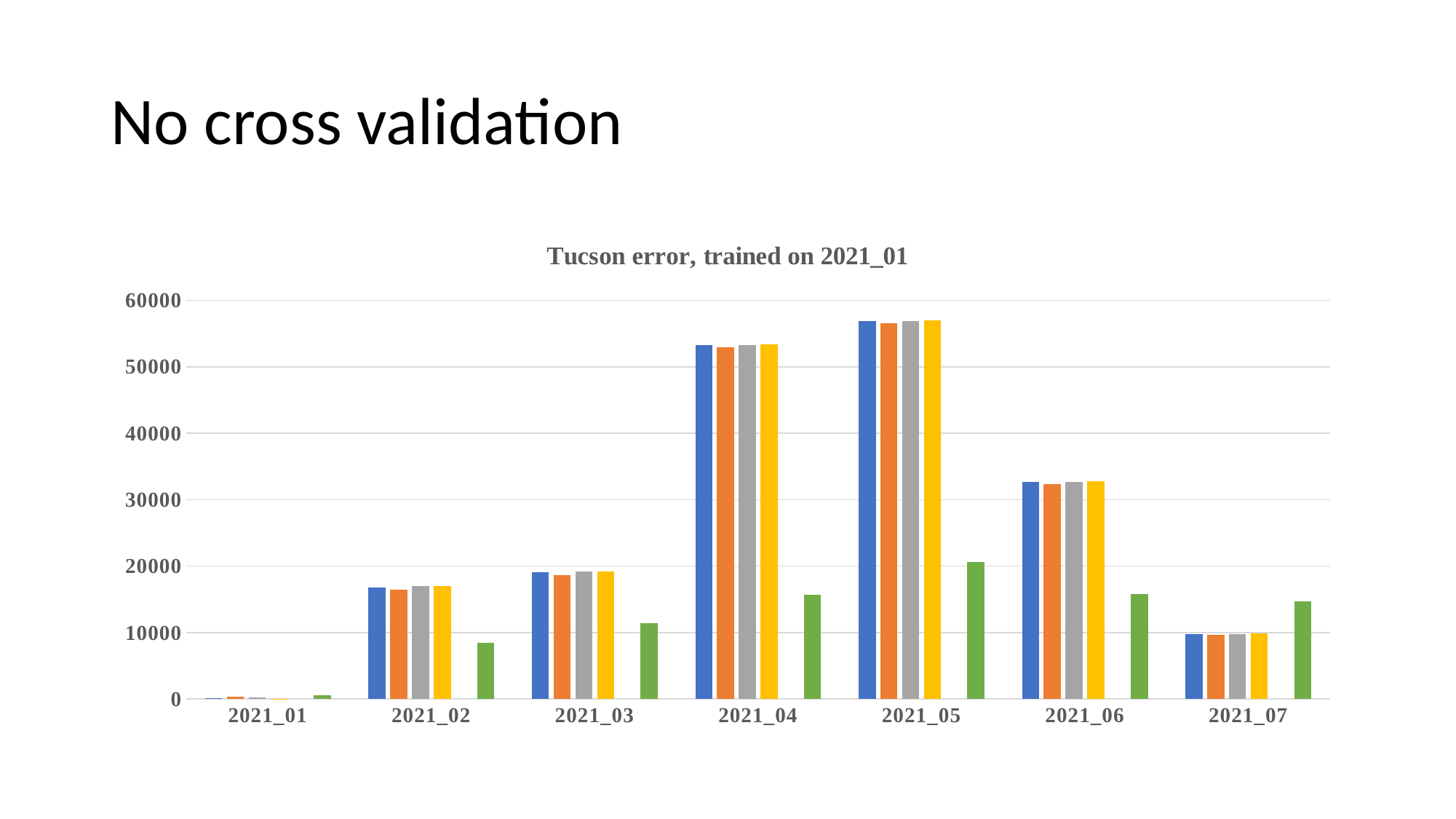

# No cross validation

### Chart: Tucson error, trained on 2021_01

| Category |  |  |  |  |  | 2021_01 |
|---|---|---|---|---|---|---|
| 2021_01 | 119.0 | 381.0 | 250.0 | 1.0 | None | 618.0 |
| 2021_02 | 16825.0 | 16483.0 | 16958.0 | 16941.0 | None | 8445.0 |
| 2021_03 | 19090.0 | 18625.0 | 19223.0 | 19206.0 | None | 11402.0 |
| 2021_04 | 53278.0 | 52948.0 | 53245.0 | 53390.0 | None | 15649.0 |
| 2021_05 | 56861.0 | 56531.0 | 56828.0 | 56973.0 | None | 20646.0 |
| 2021_06 | 32640.0 | 32310.0 | 32607.0 | 32752.0 | None | 15763.0 |
| 2021_07 | 9817.0 | 9622.0 | 9729.0 | 9833.0 | None | 14683.0 |